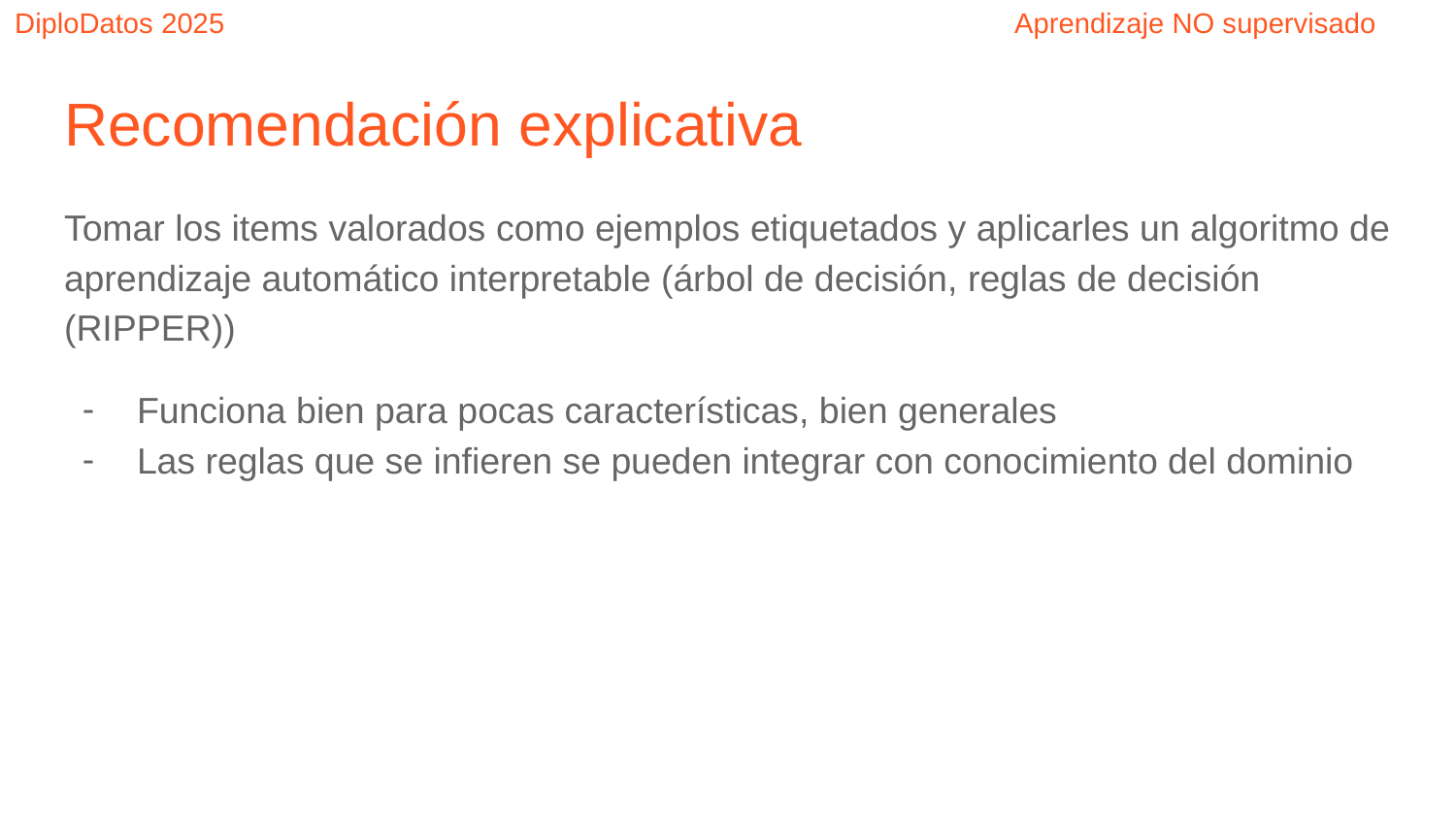

Recomendación explicativa
Tomar los items valorados como ejemplos etiquetados y aplicarles un algoritmo de aprendizaje automático interpretable (árbol de decisión, reglas de decisión (RIPPER))
Funciona bien para pocas características, bien generales
Las reglas que se infieren se pueden integrar con conocimiento del dominio